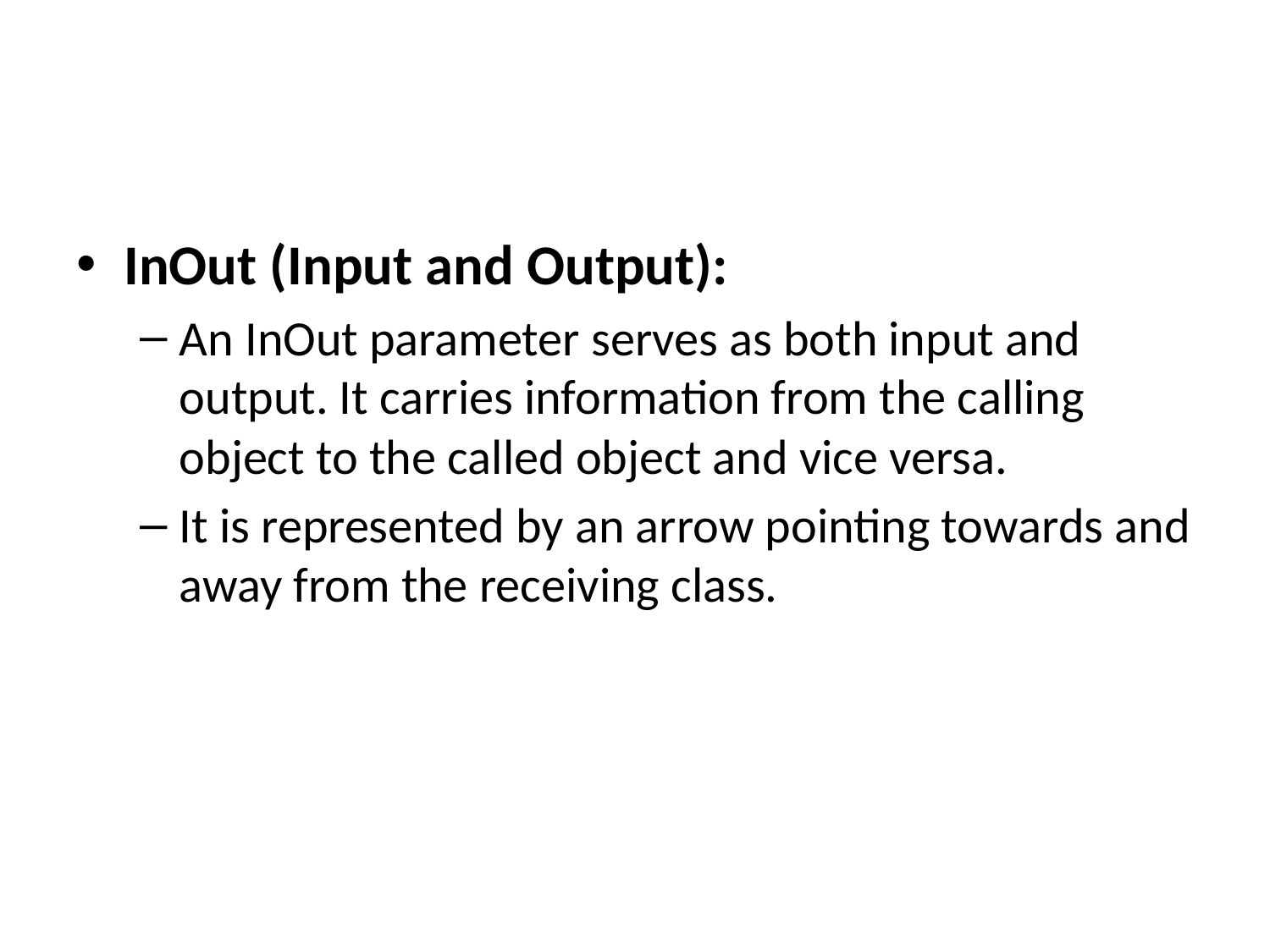

#
InOut (Input and Output):
An InOut parameter serves as both input and output. It carries information from the calling object to the called object and vice versa.
It is represented by an arrow pointing towards and away from the receiving class.